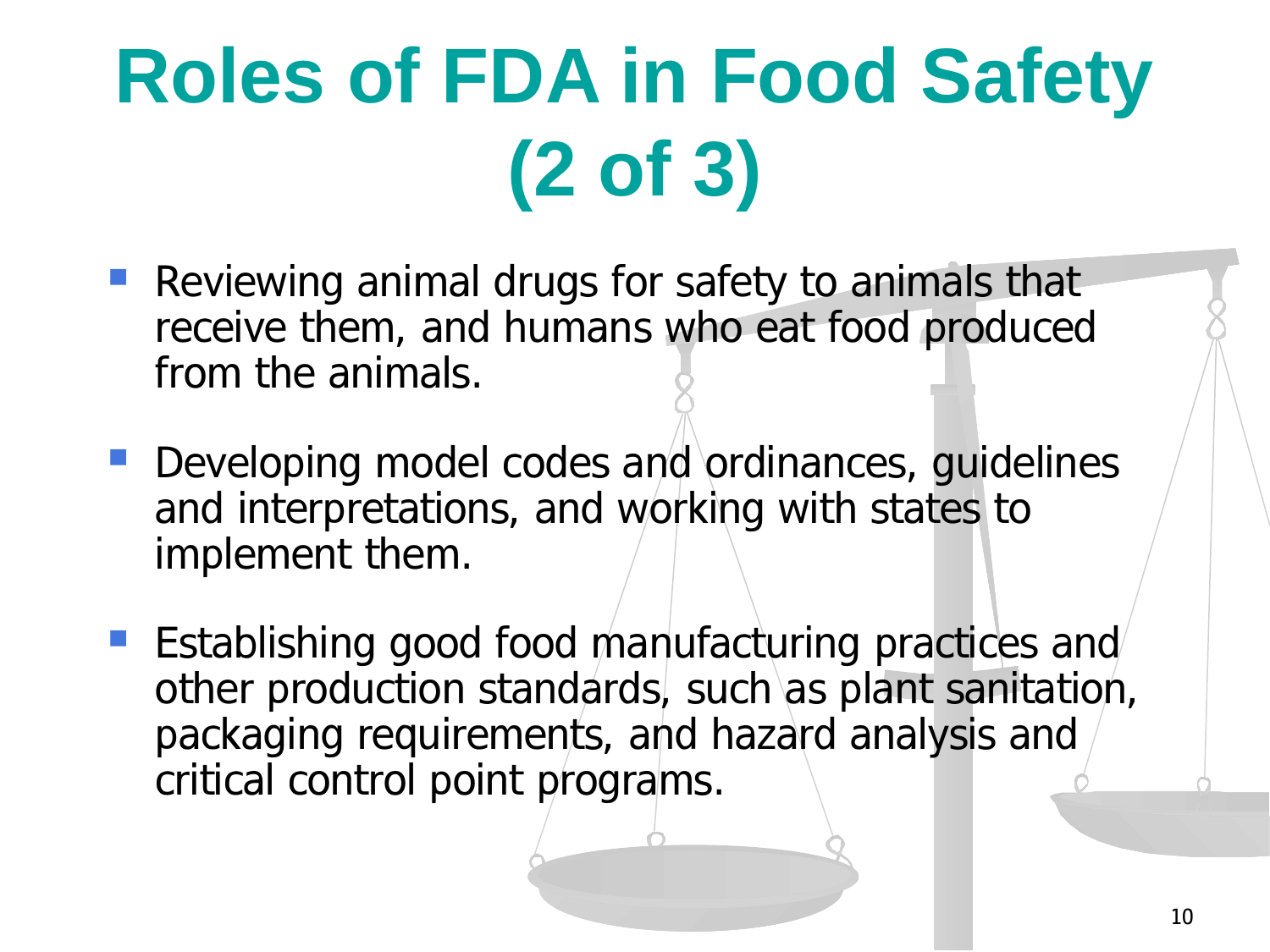

# Roles of FDA in Food Safety (2 of 3)
Reviewing animal drugs for safety to animals that receive them, and humans who eat food produced from the animals.
Developing model codes and ordinances, guidelines and interpretations, and working with states to implement them.
Establishing good food manufacturing practices and other production standards, such as plant sanitation, packaging requirements, and hazard analysis and critical control point programs.

10